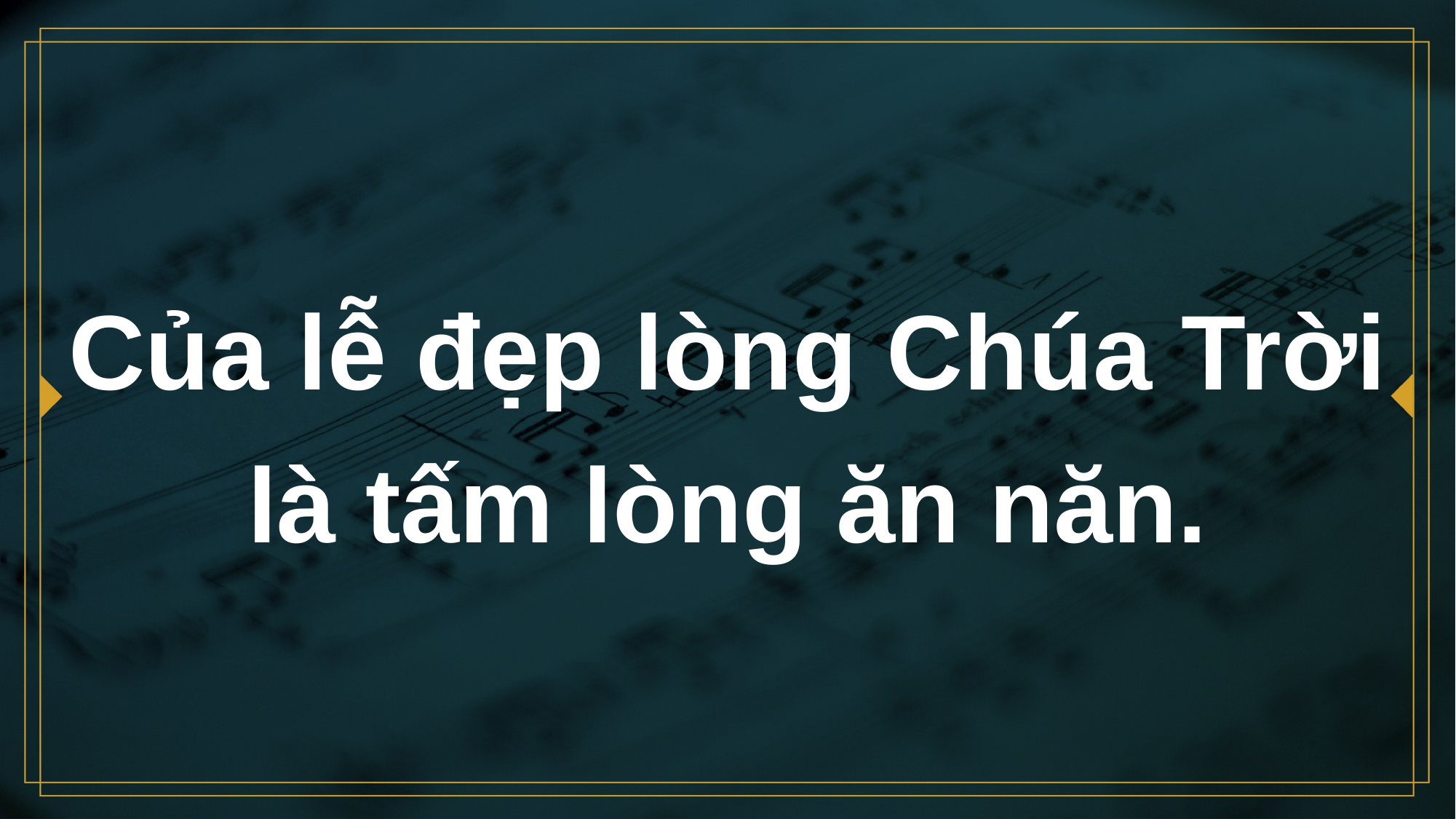

# Của lễ đẹp lòng Chúa Trời là tấm lòng ăn năn.